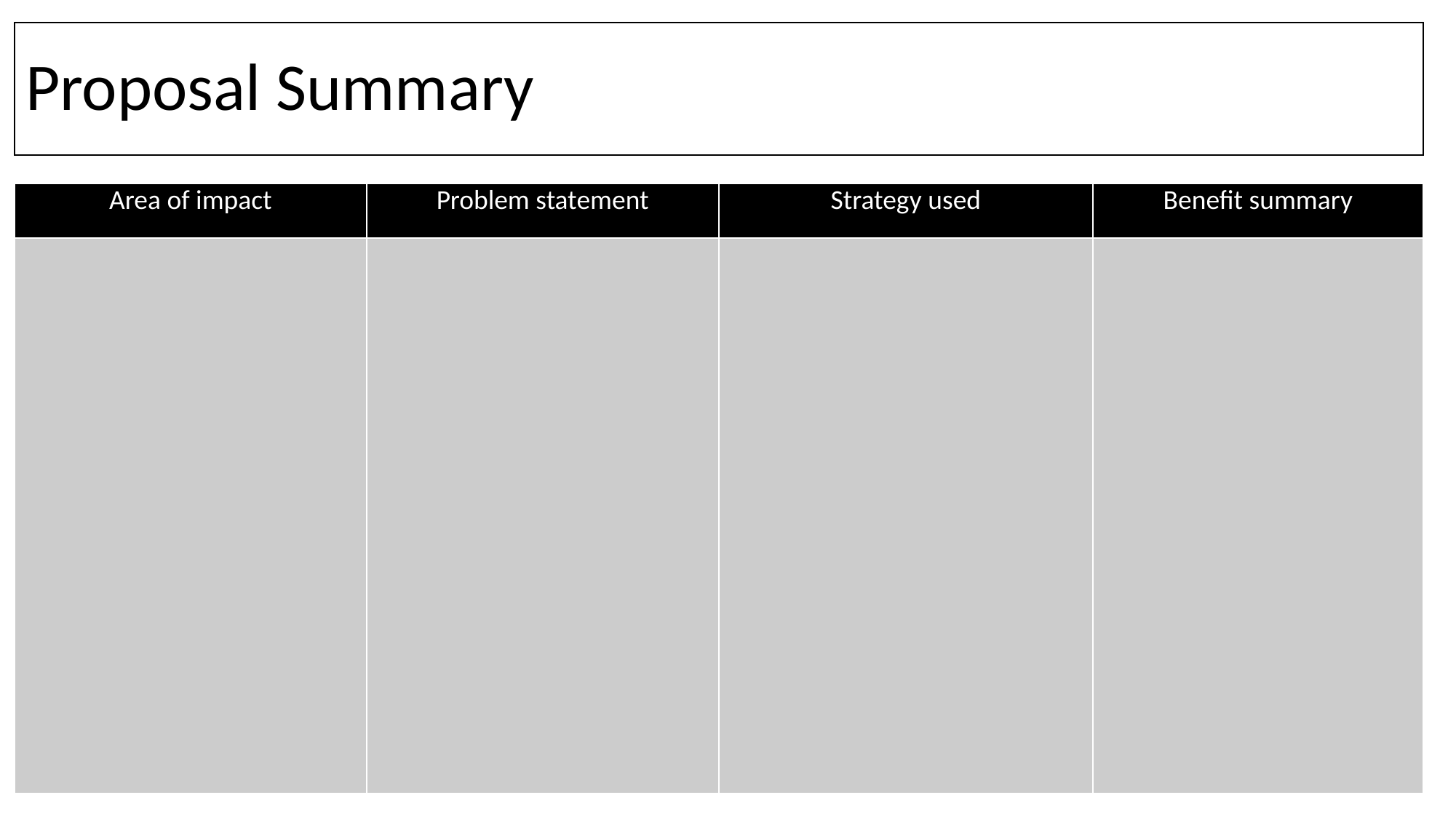

# Proposal Summary
| Area of impact | Problem statement | Strategy used | Benefit summary |
| --- | --- | --- | --- |
|  |  |  |  |